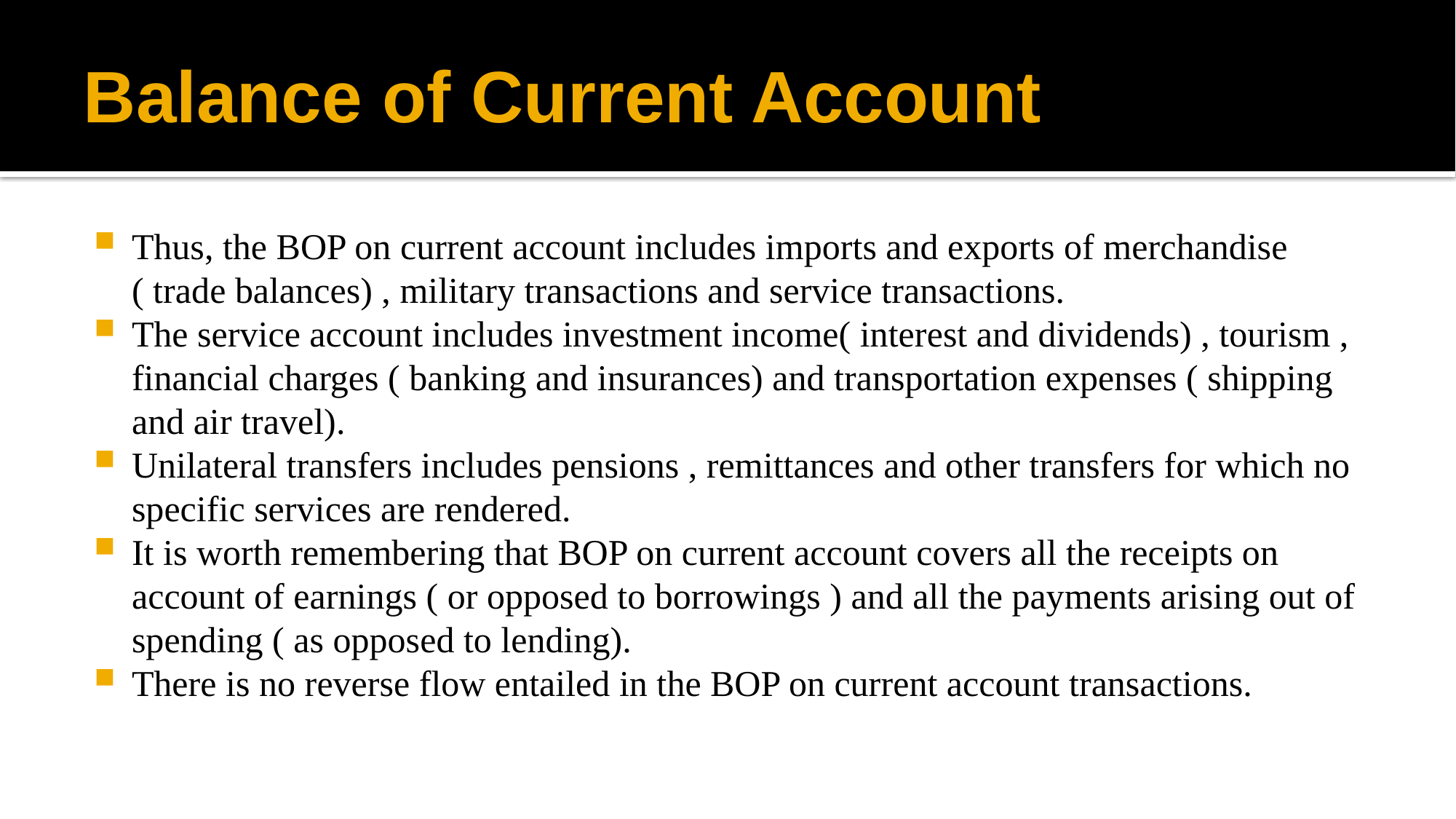

# Balance of Current Account
Thus, the BOP on current account includes imports and exports of merchandise ( trade balances) , military transactions and service transactions.
The service account includes investment income( interest and dividends) , tourism , financial charges ( banking and insurances) and transportation expenses ( shipping and air travel).
Unilateral transfers includes pensions , remittances and other transfers for which no specific services are rendered.
It is worth remembering that BOP on current account covers all the receipts on account of earnings ( or opposed to borrowings ) and all the payments arising out of spending ( as opposed to lending).
There is no reverse flow entailed in the BOP on current account transactions.